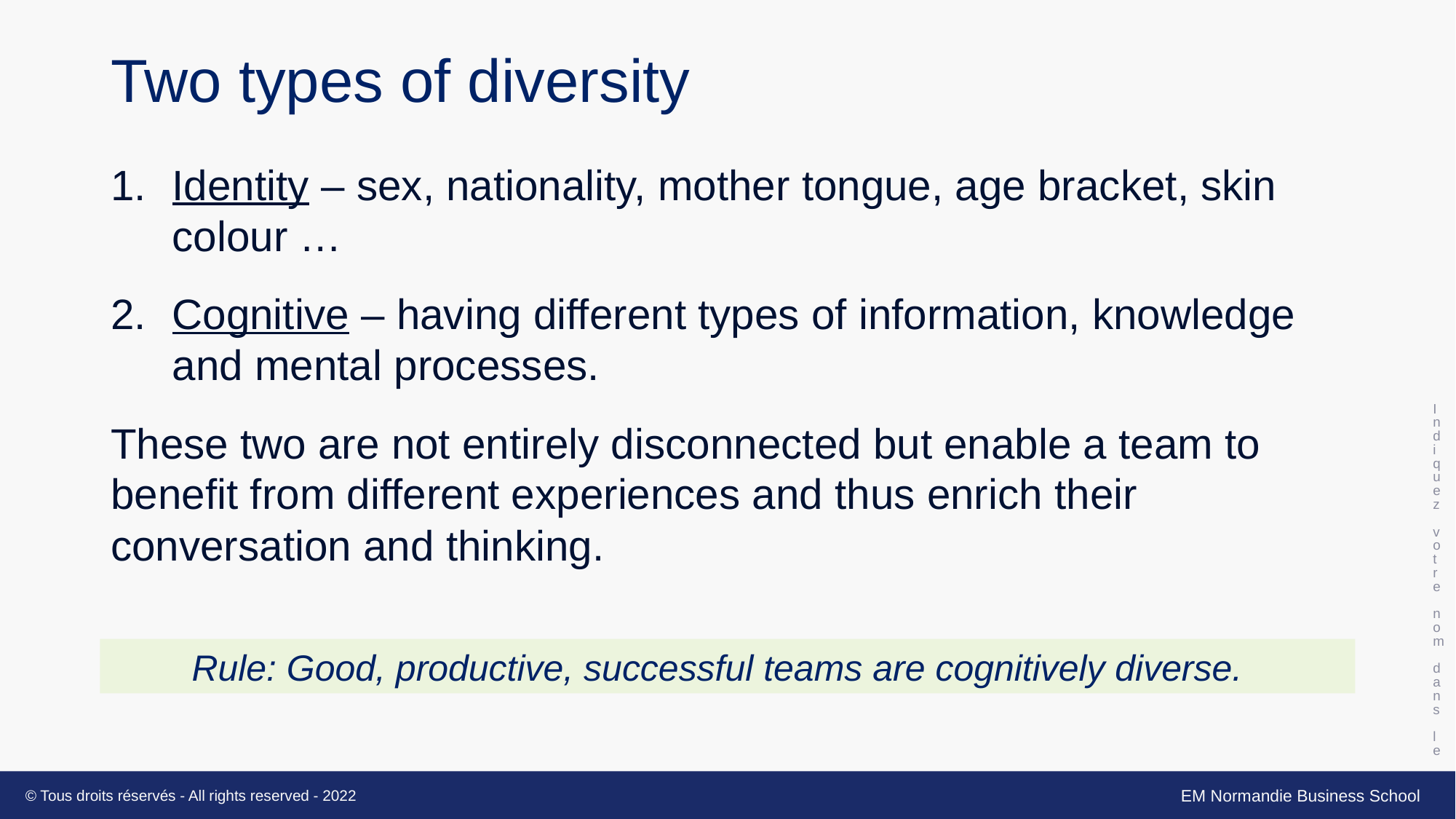

# Two types of diversity
Indiquez votre nom dans le pied de page
Identity – sex, nationality, mother tongue, age bracket, skin colour …
Cognitive – having different types of information, knowledge and mental processes.
These two are not entirely disconnected but enable a team to benefit from different experiences and thus enrich their conversation and thinking.
Rule: Good, productive, successful teams are cognitively diverse.